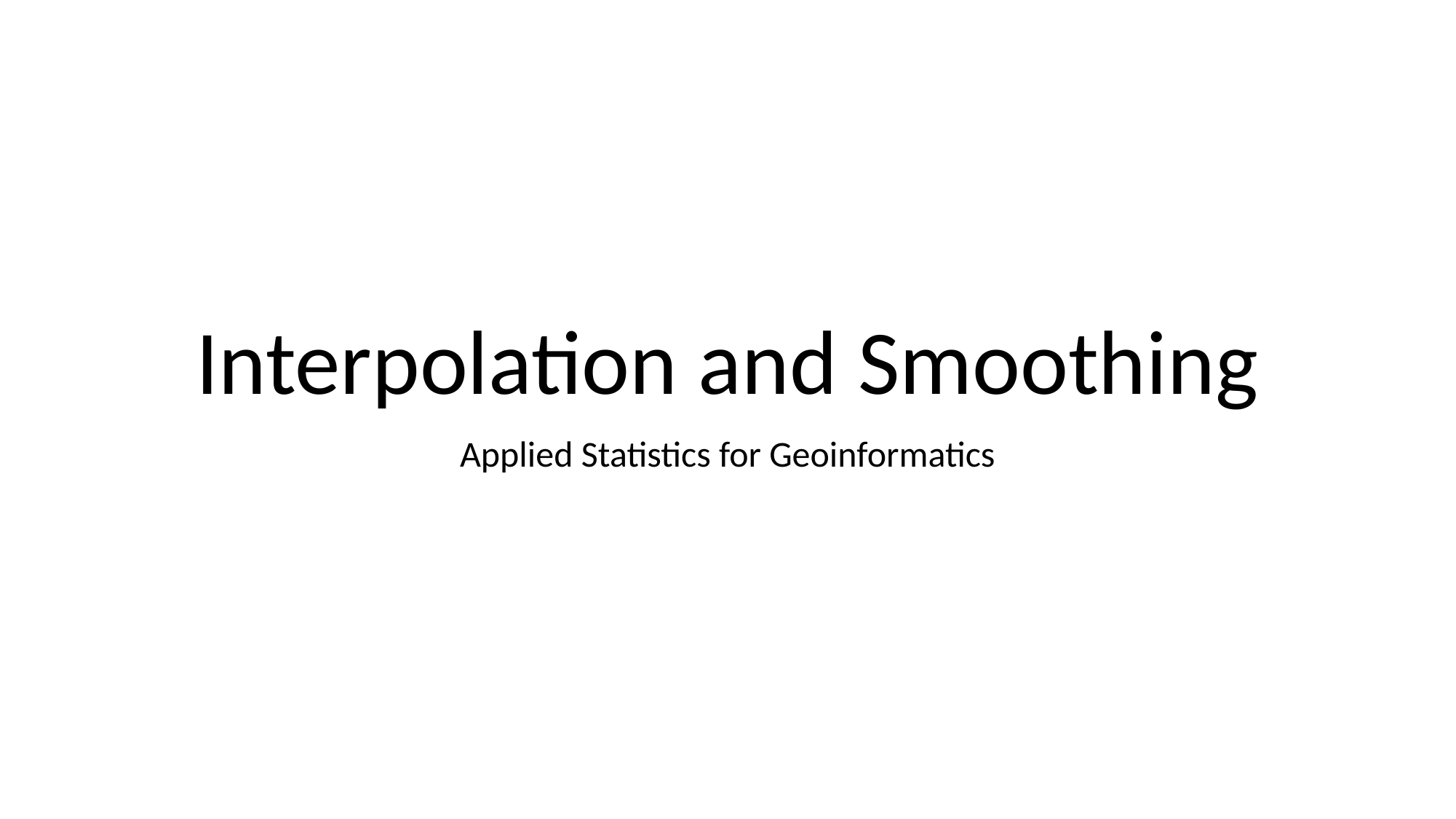

# Interpolation and Smoothing
Applied Statistics for Geoinformatics